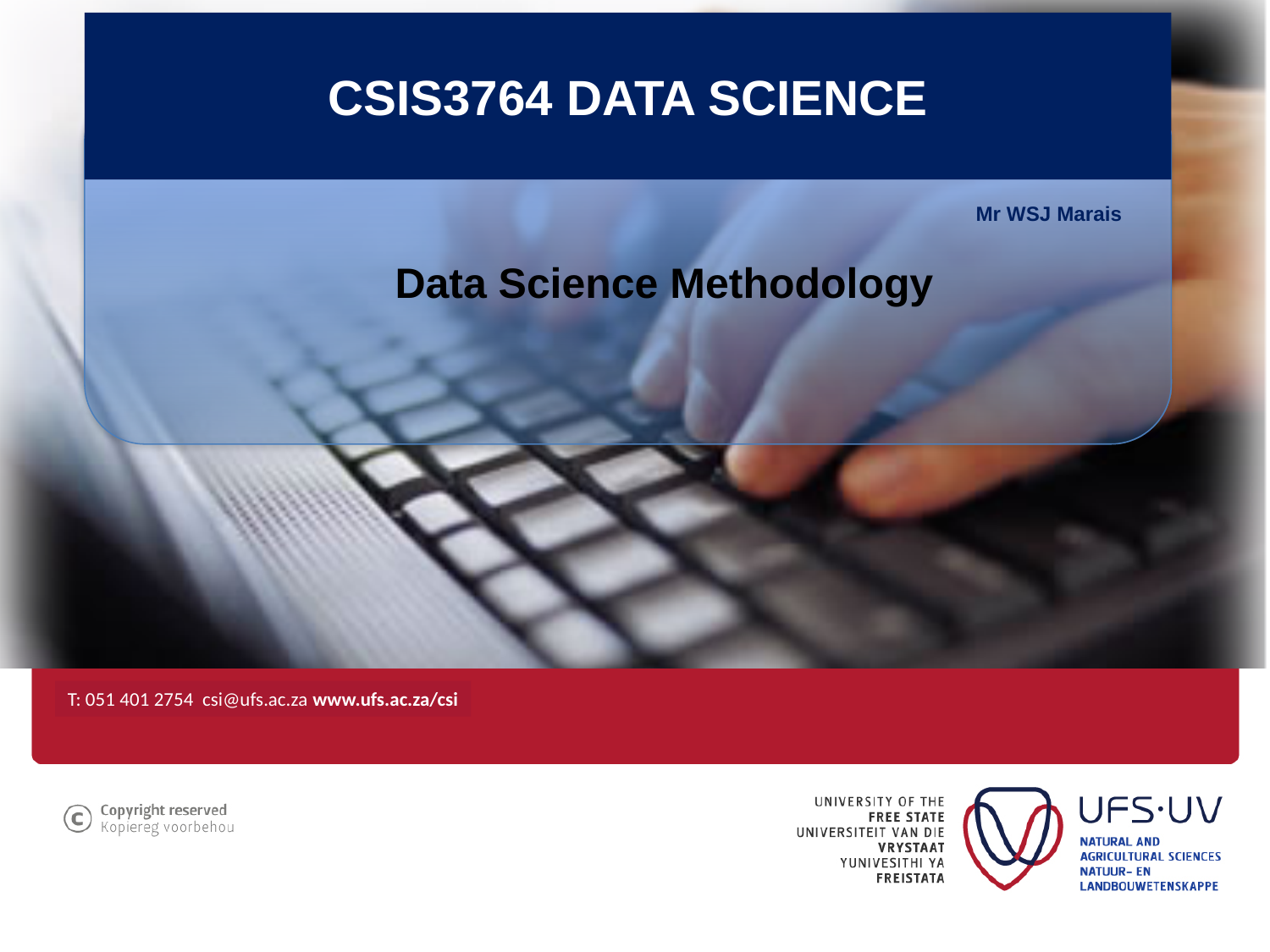

CSIS3764 Data Science
Mr WSJ Marais
Data Science Methodology